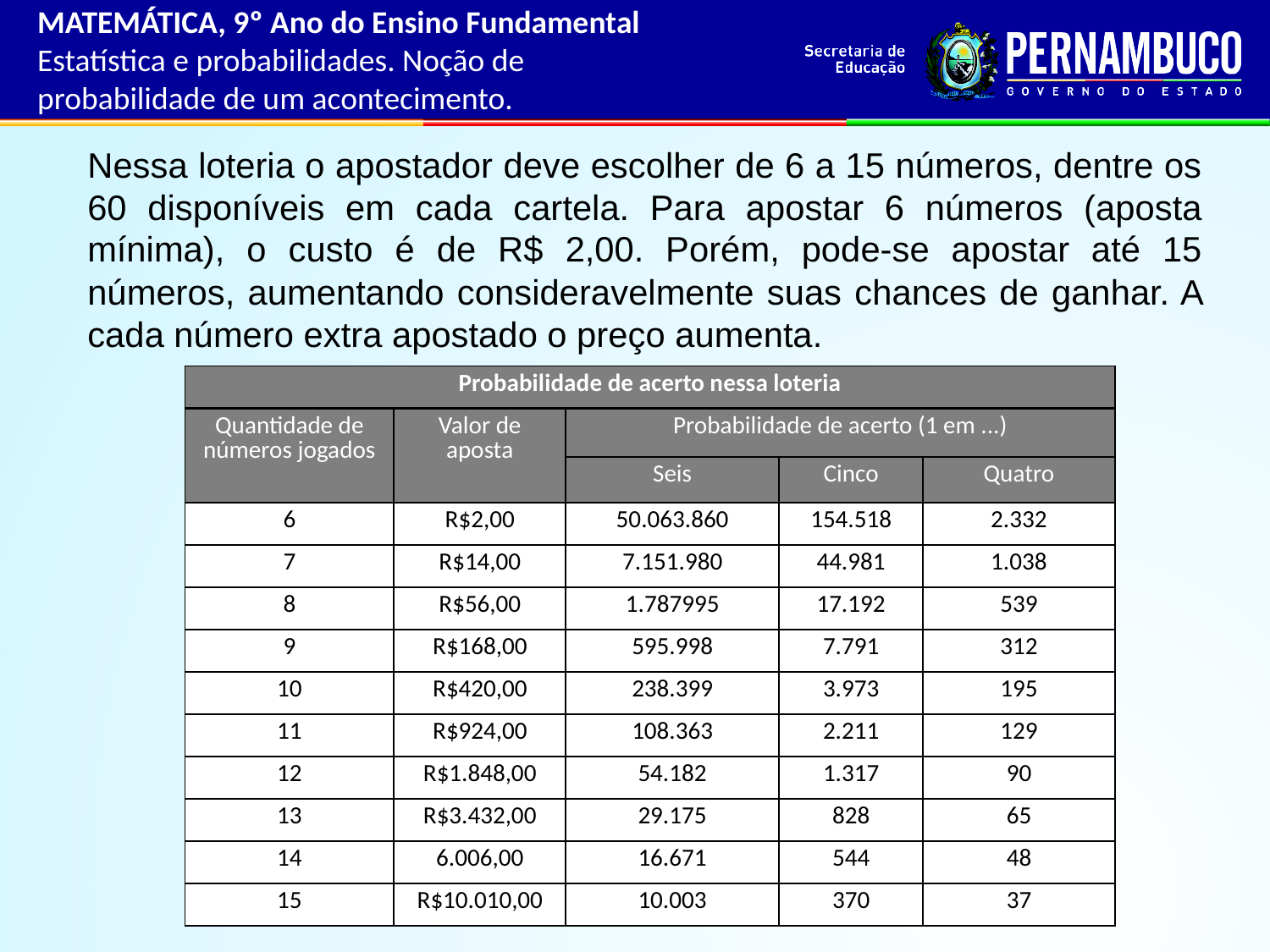

MATEMÁTICA, 9º Ano do Ensino Fundamental
Estatística e probabilidades. Noção de probabilidade de um acontecimento.
Nessa loteria o apostador deve escolher de 6 a 15 números, dentre os 60 disponíveis em cada cartela. Para apostar 6 números (aposta mínima), o custo é de R$ 2,00. Porém, pode-se apostar até 15 números, aumentando consideravelmente suas chances de ganhar. A cada número extra apostado o preço aumenta.
| Probabilidade de acerto nessa loteria |  |  |  |  |
| --- | --- | --- | --- | --- |
| Quantidade de números jogados | Valor de aposta | Probabilidade de acerto (1 em ...) |  |  |
|  |  | Seis | Cinco | Quatro |
| 6 | R$2,00 | 50.063.860 | 154.518 | 2.332 |
| 7 | R$14,00 | 7.151.980 | 44.981 | 1.038 |
| 8 | R$56,00 | 1.787995 | 17.192 | 539 |
| 9 | R$168,00 | 595.998 | 7.791 | 312 |
| 10 | R$420,00 | 238.399 | 3.973 | 195 |
| 11 | R$924,00 | 108.363 | 2.211 | 129 |
| 12 | R$1.848,00 | 54.182 | 1.317 | 90 |
| 13 | R$3.432,00 | 29.175 | 828 | 65 |
| 14 | 6.006,00 | 16.671 | 544 | 48 |
| 15 | R$10.010,00 | 10.003 | 370 | 37 |